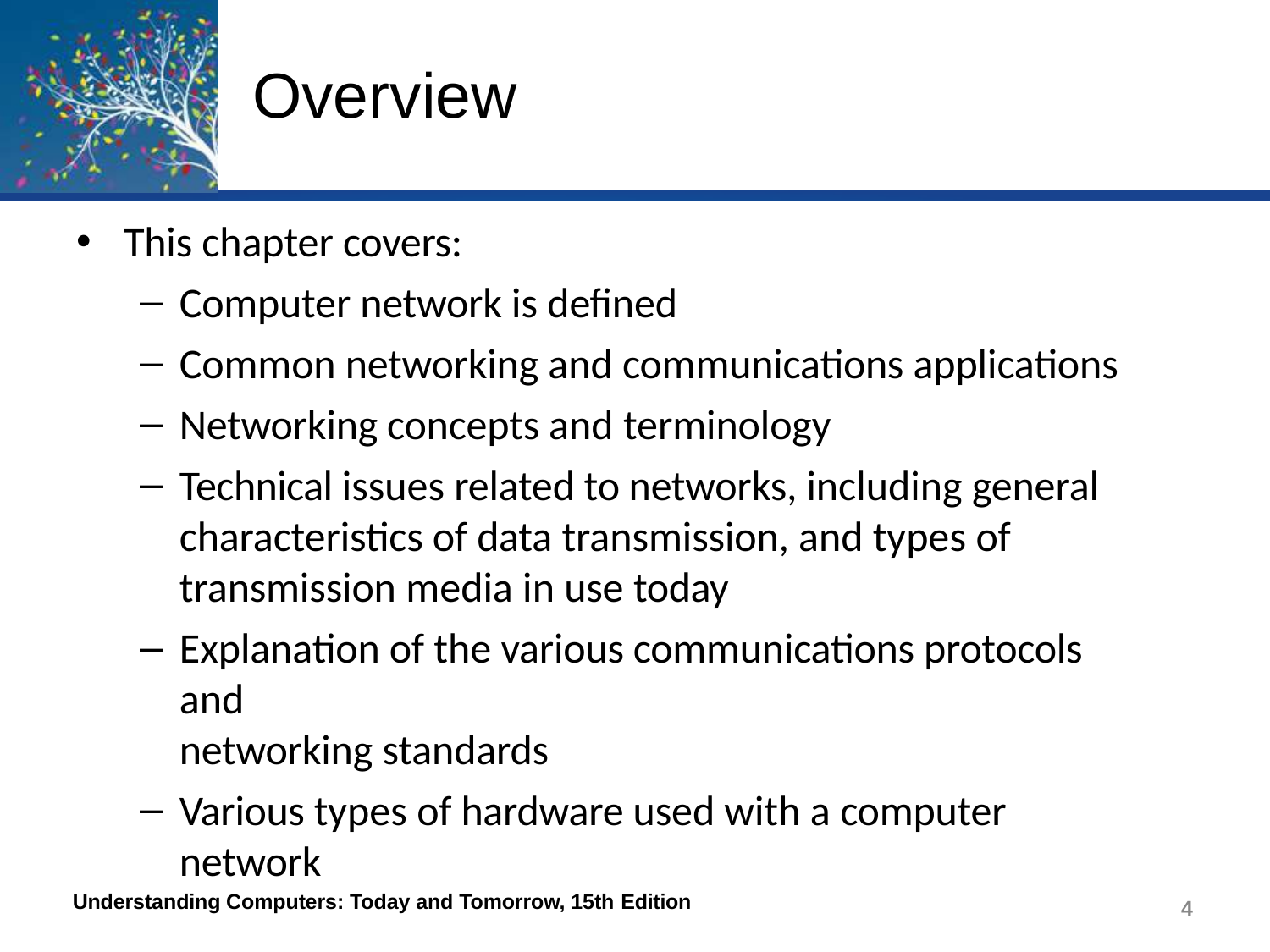

# Overview
This chapter covers:
Computer network is defined
Common networking and communications applications
Networking concepts and terminology
Technical issues related to networks, including general  characteristics of data transmission, and types of  transmission media in use today
Explanation of the various communications protocols and
networking standards
Various types of hardware used with a computer network
Understanding Computers: Today and Tomorrow, 15th Edition
4